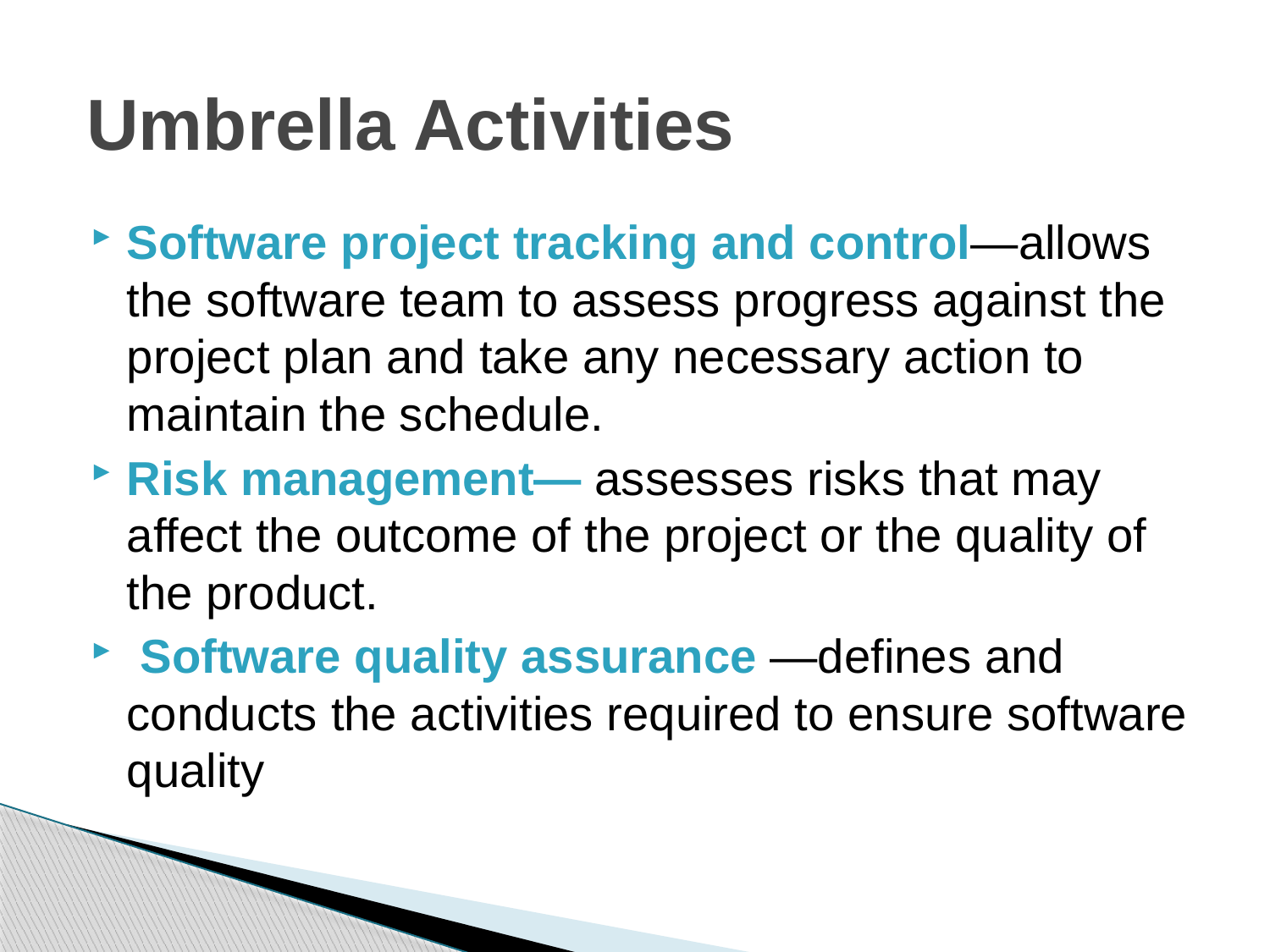

# Umbrella Activities
Software project tracking and control—allows the software team to assess progress against the project plan and take any necessary action to maintain the schedule.
Risk management— assesses risks that may affect the outcome of the project or the quality of the product.
 Software quality assurance —defines and conducts the activities required to ensure software quality